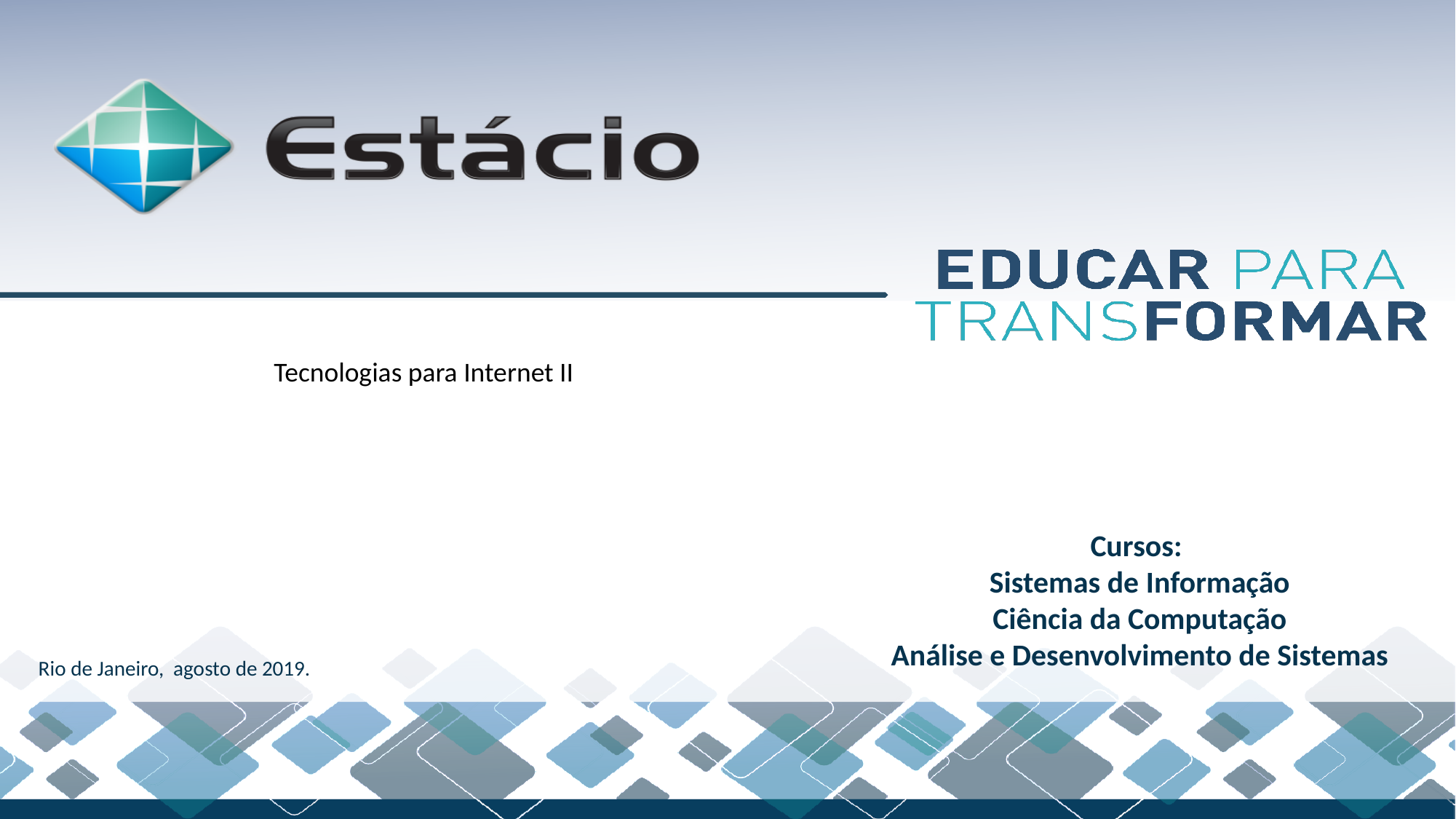

Tecnologias para Internet II
Cursos:
Sistemas de Informação
Ciência da Computação
Análise e Desenvolvimento de Sistemas
Rio de Janeiro,  agosto de 2019.